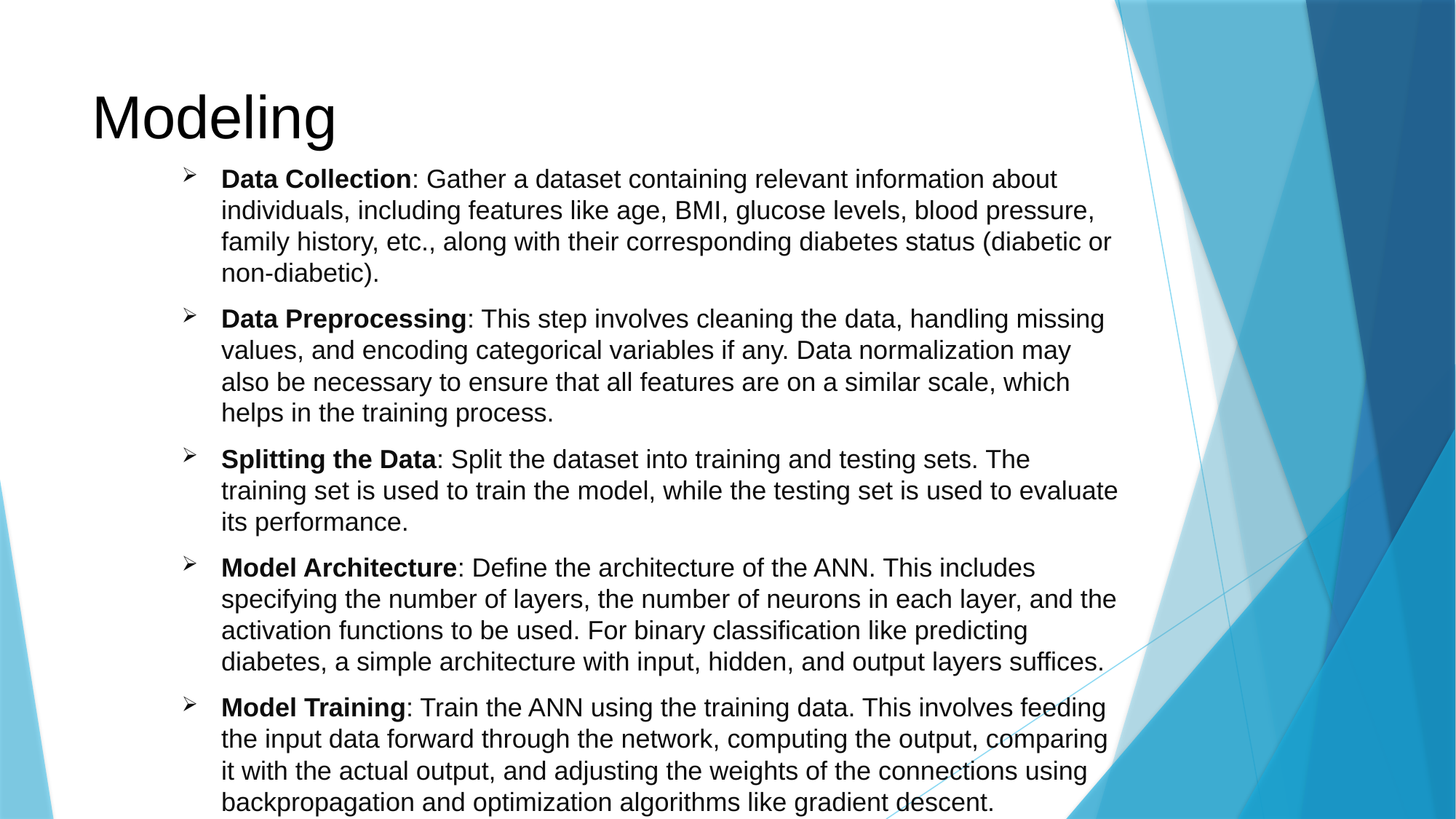

# Modeling
Data Collection: Gather a dataset containing relevant information about individuals, including features like age, BMI, glucose levels, blood pressure, family history, etc., along with their corresponding diabetes status (diabetic or non-diabetic).
Data Preprocessing: This step involves cleaning the data, handling missing values, and encoding categorical variables if any. Data normalization may also be necessary to ensure that all features are on a similar scale, which helps in the training process.
Splitting the Data: Split the dataset into training and testing sets. The training set is used to train the model, while the testing set is used to evaluate its performance.
Model Architecture: Define the architecture of the ANN. This includes specifying the number of layers, the number of neurons in each layer, and the activation functions to be used. For binary classification like predicting diabetes, a simple architecture with input, hidden, and output layers suffices.
Model Training: Train the ANN using the training data. This involves feeding the input data forward through the network, computing the output, comparing it with the actual output, and adjusting the weights of the connections using backpropagation and optimization algorithms like gradient descent.